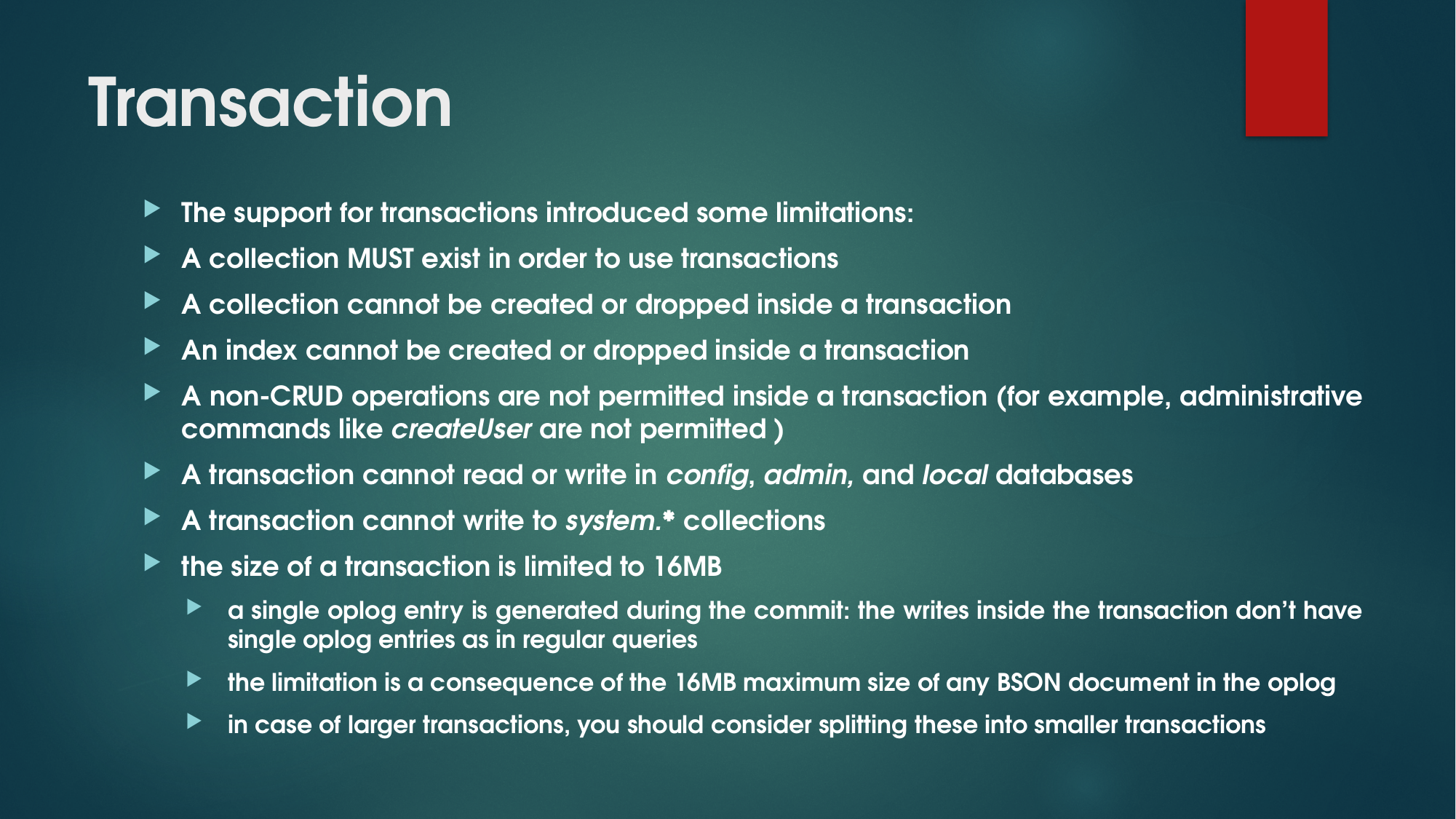

# Transaction
The support for transactions introduced some limitations:
A collection MUST exist in order to use transactions
A collection cannot be created or dropped inside a transaction
An index cannot be created or dropped inside a transaction
A non-CRUD operations are not permitted inside a transaction (for example, administrative commands like createUser are not permitted )
A transaction cannot read or write in config, admin, and local databases
A transaction cannot write to system.* collections
the size of a transaction is limited to 16MB
a single oplog entry is generated during the commit: the writes inside the transaction don’t have single oplog entries as in regular queries
the limitation is a consequence of the 16MB maximum size of any BSON document in the oplog
in case of larger transactions, you should consider splitting these into smaller transactions